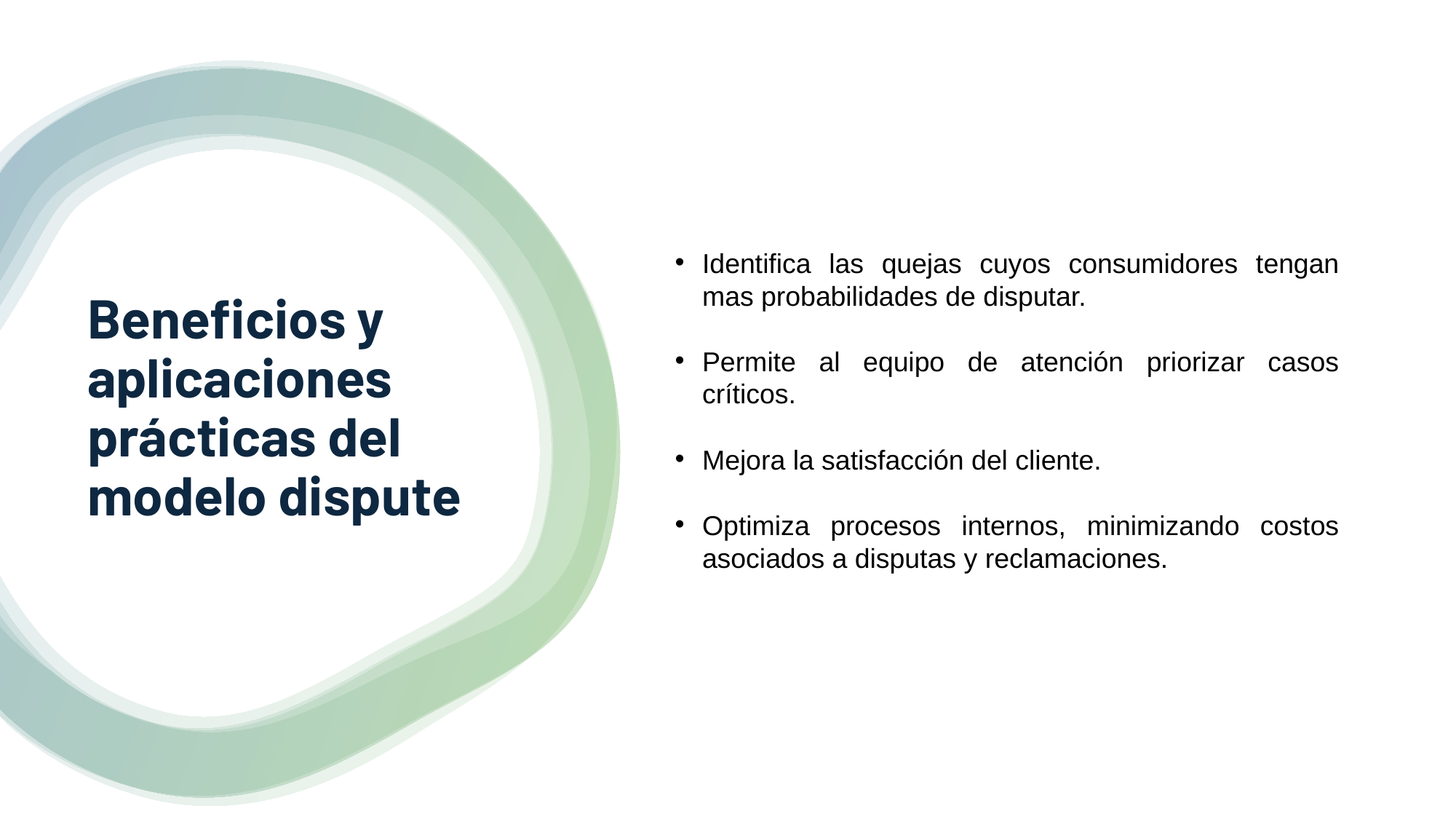

# Beneficios y aplicaciones prácticas del modelo dispute
Identifica las quejas cuyos consumidores tengan mas probabilidades de disputar.

Permite al equipo de atención priorizar casos críticos.

Mejora la satisfacción del cliente.

Optimiza procesos internos, minimizando costos asociados a disputas y reclamaciones.